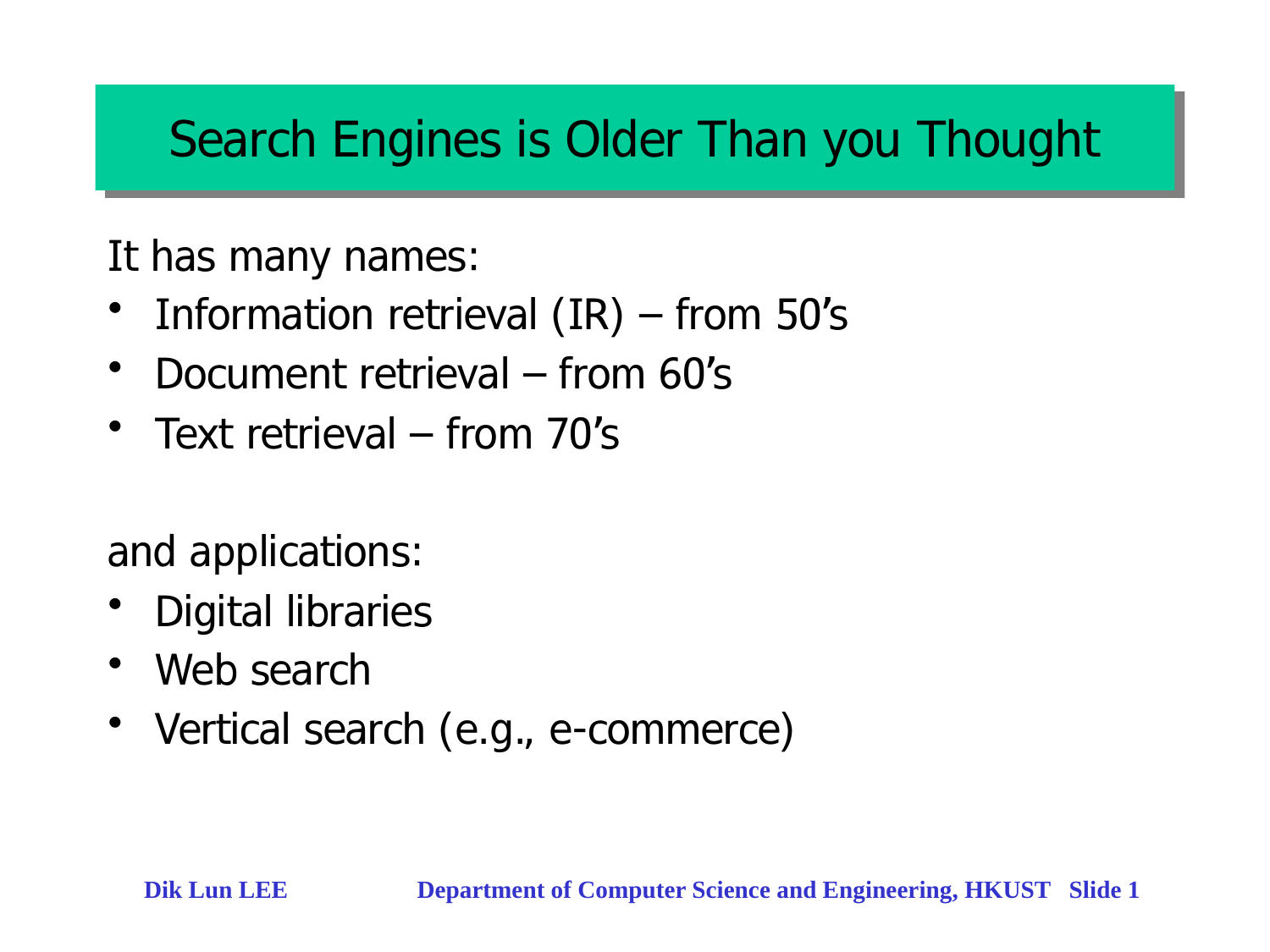

# Search Engines is Older Than you Thought
It has many names:
Information retrieval (IR) – from 50’s
Document retrieval – from 60’s
Text retrieval – from 70’s

and applications:
Digital libraries
Web search
Vertical search (e.g., e-commerce)
Dik Lun LEE                     Department of Computer Science and Engineering, HKUST   Slide 1